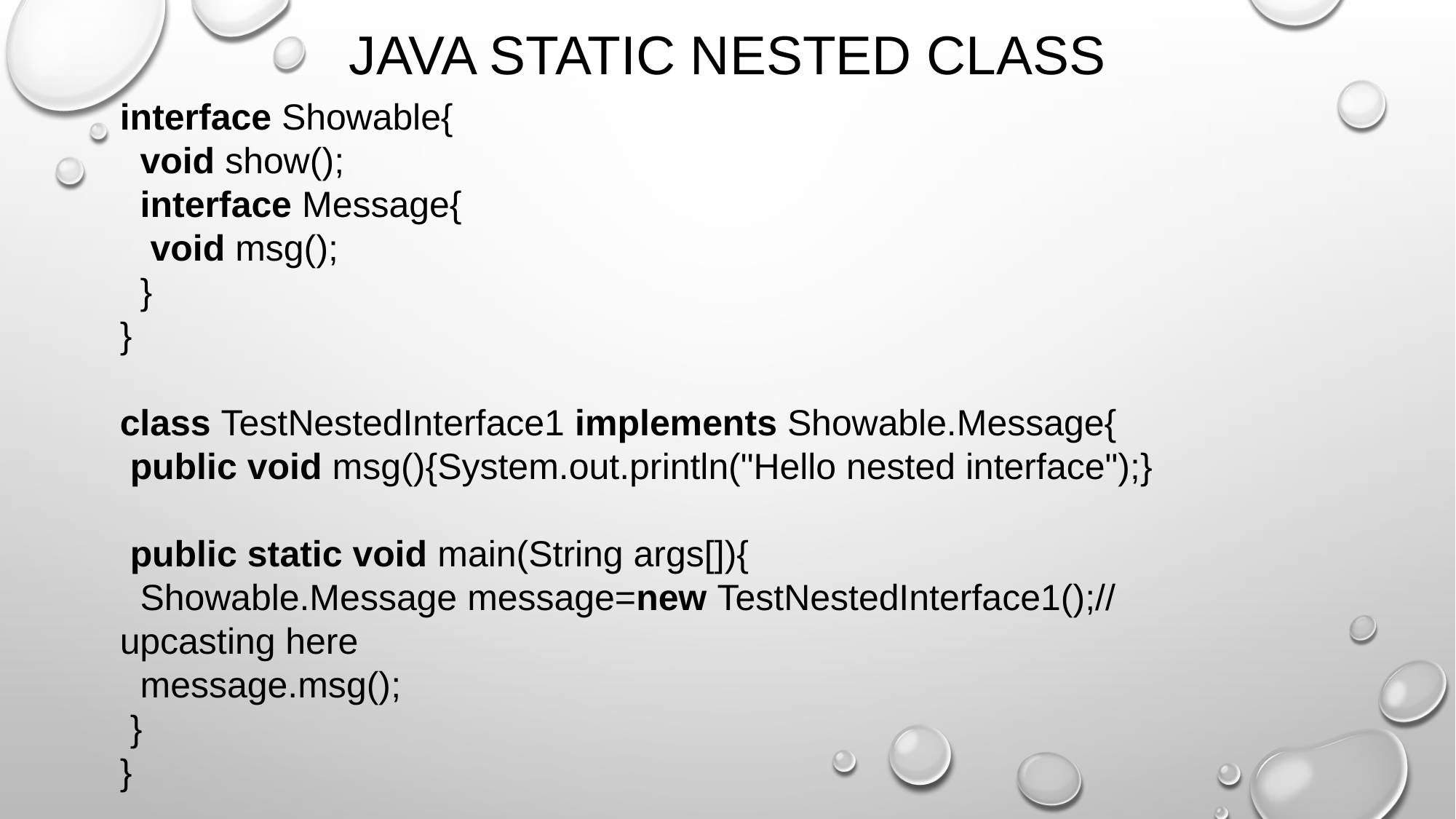

# Java static nested class
interface Showable{
  void show();
  interface Message{
   void msg();
  }
}

class TestNestedInterface1 implements Showable.Message{
 public void msg(){System.out.println("Hello nested interface");}

 public static void main(String args[]){
  Showable.Message message=new TestNestedInterface1();//upcasting here
  message.msg();
 }
}